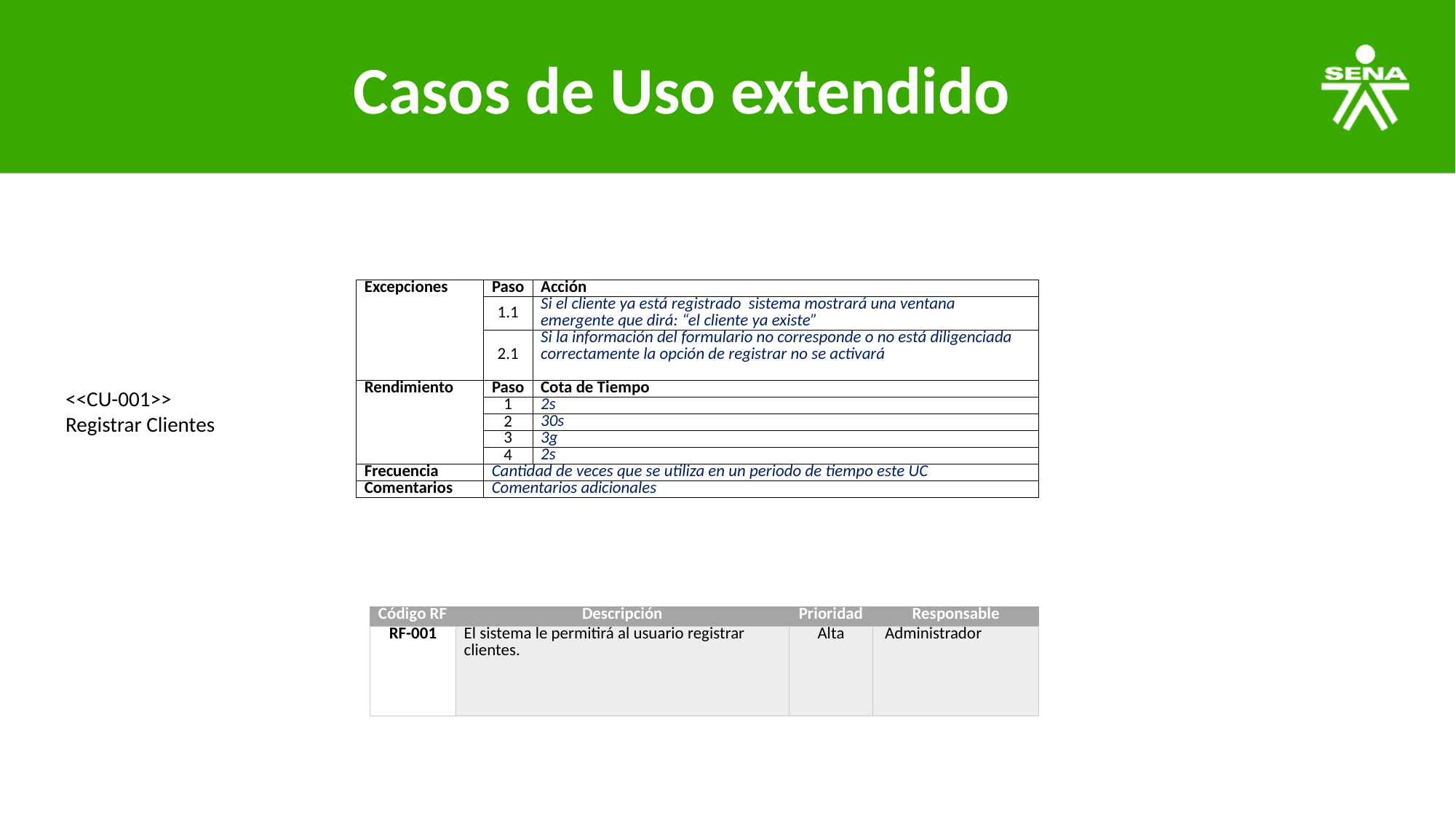

# Casos de Uso extendido
| Excepciones | Paso | Acción |
| --- | --- | --- |
|  | 1.1 | Si el cliente ya está registrado sistema mostrará una ventana emergente que dirá: “el cliente ya existe” |
|  | 2.1 | Si la información del formulario no corresponde o no está diligenciada correctamente la opción de registrar no se activará |
| Rendimiento | Paso | Cota de Tiempo |
|  | 1 | 2s |
|  | 2 | 30s |
|  | 3 | 3g |
|  | 4 | 2s |
| Frecuencia | Cantidad de veces que se utiliza en un periodo de tiempo este UC |  |
| Comentarios | Comentarios adicionales |  |
<<CU-001>>
Registrar Clientes
| Código RF | Descripción | Prioridad | Responsable |
| --- | --- | --- | --- |
| RF-001 | El sistema le permitirá al usuario registrar clientes. | Alta | Administrador |